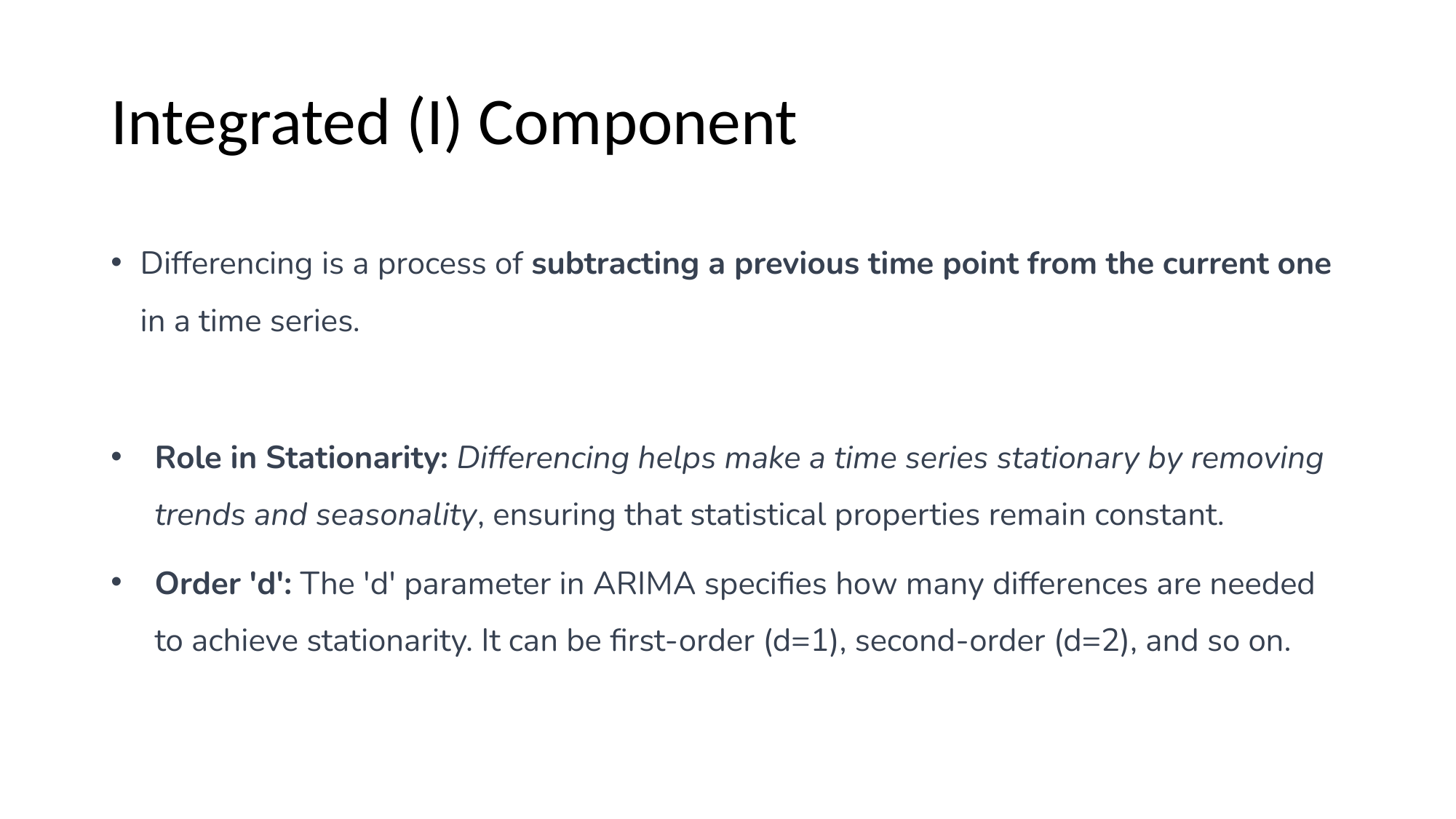

# Integrated (I) Component
Differencing is a process of subtracting a previous time point from the current one in a time series.

Role in Stationarity: Differencing helps make a time series stationary by removing trends and seasonality, ensuring that statistical properties remain constant.
Order 'd': The 'd' parameter in ARIMA specifies how many differences are needed to achieve stationarity. It can be first-order (d=1), second-order (d=2), and so on.